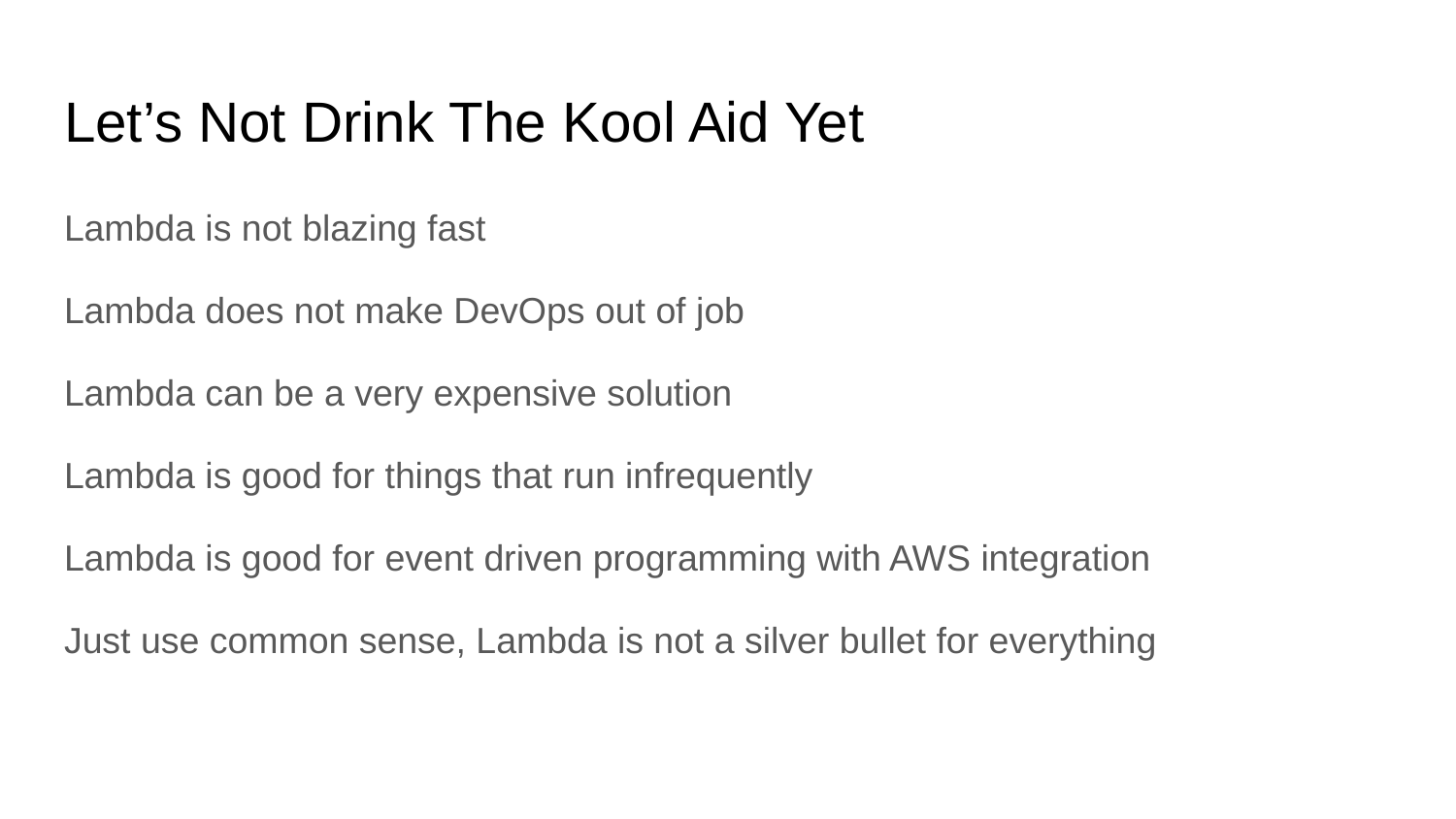

# Let’s Not Drink The Kool Aid Yet
Lambda is not blazing fast
Lambda does not make DevOps out of job
Lambda can be a very expensive solution
Lambda is good for things that run infrequently
Lambda is good for event driven programming with AWS integration
Just use common sense, Lambda is not a silver bullet for everything